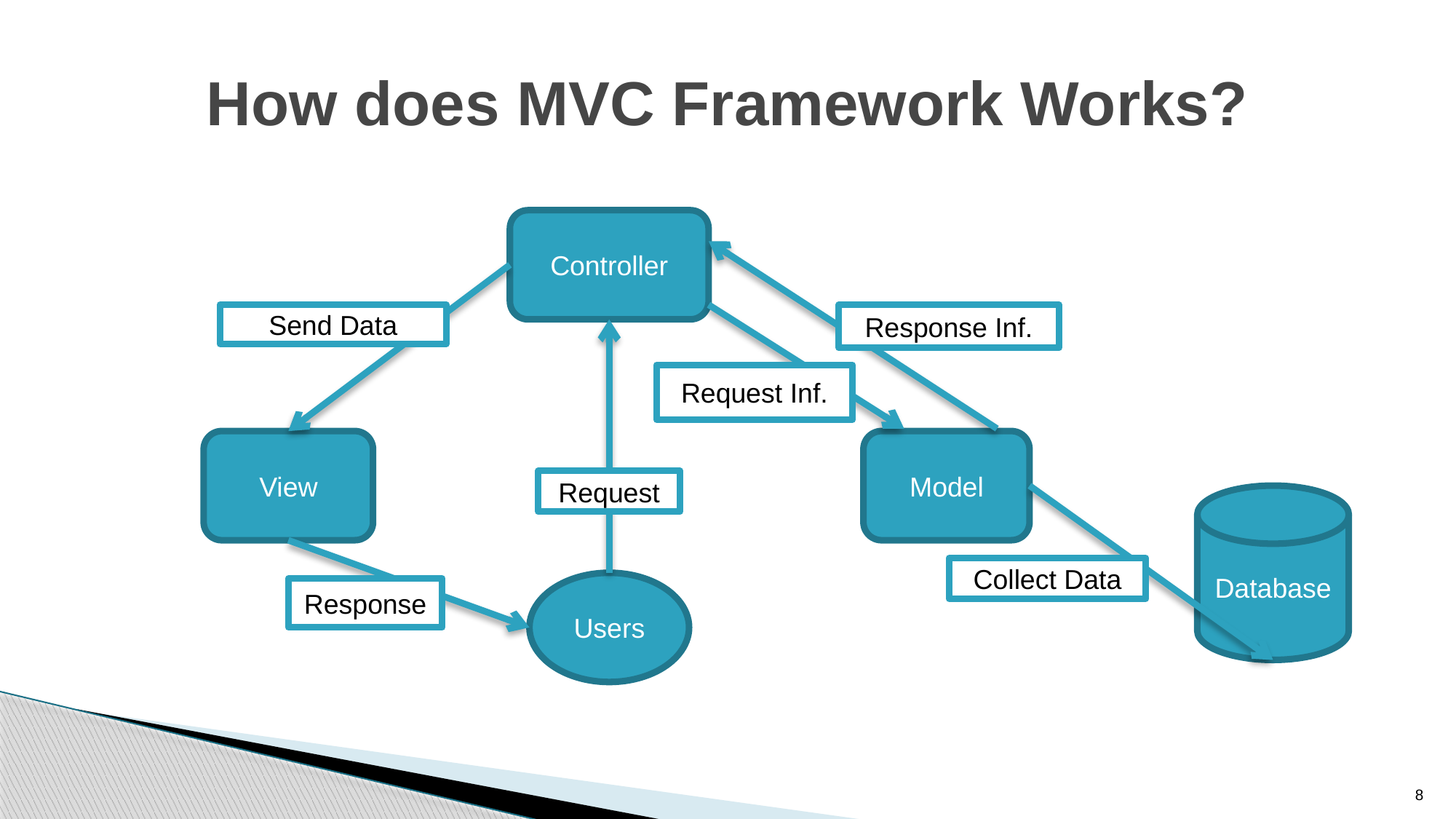

# How does MVC Framework Works?

Controller
Send Data
Response Inf.
Request Inf.
View
Model
Request
Database
Collect Data
Users
Response
8